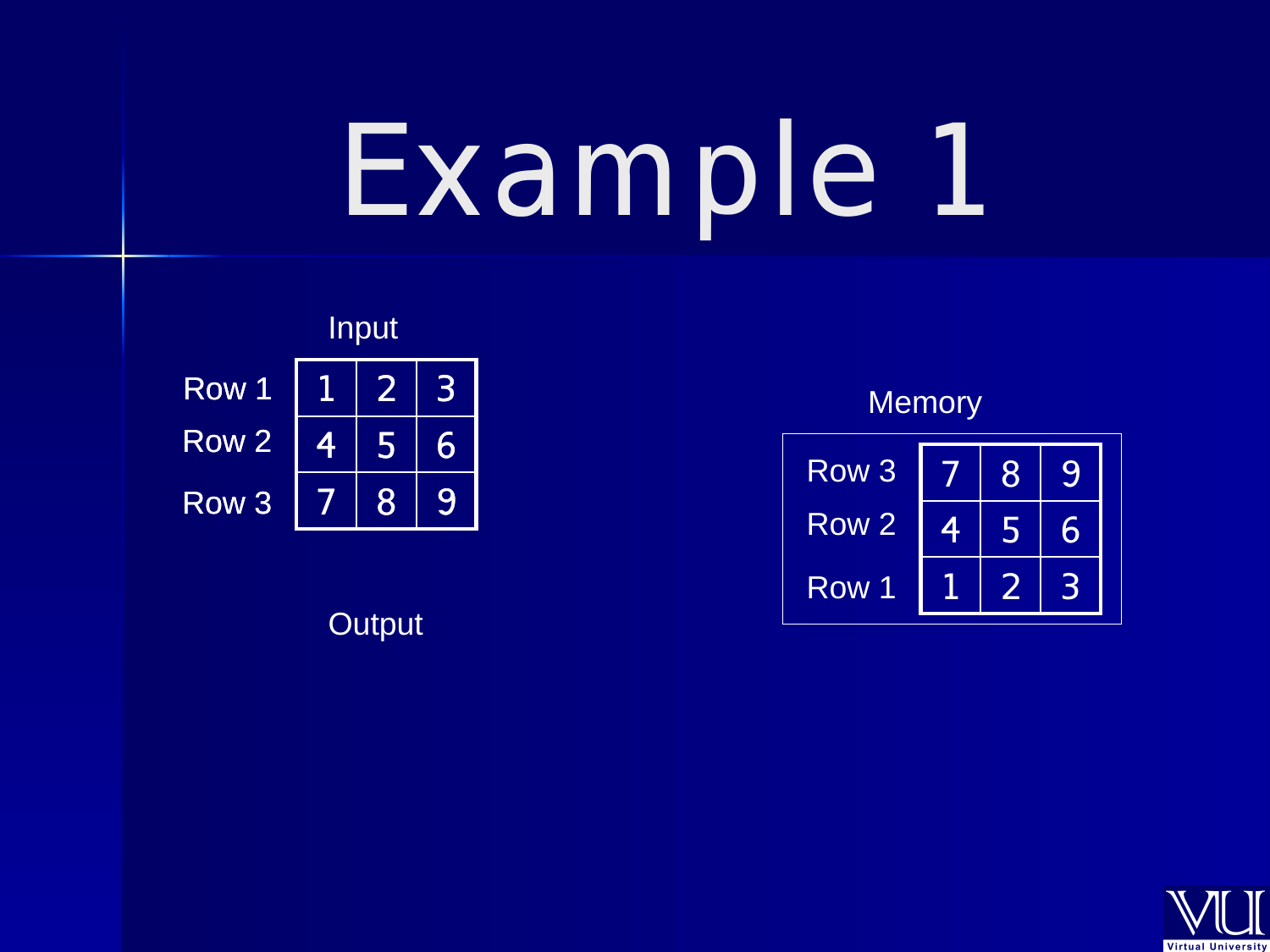

# Example 1
Input
1
2
3
Row 1
Row 2
4
5
6
7
8
9
Row 3
1
2
3
Row 1
Row 2
4
5
6
7
8
9
Row 3
Memory

Row 3
7
8
9
Row 2
4
5
6
1
2
3
Row 1
Output